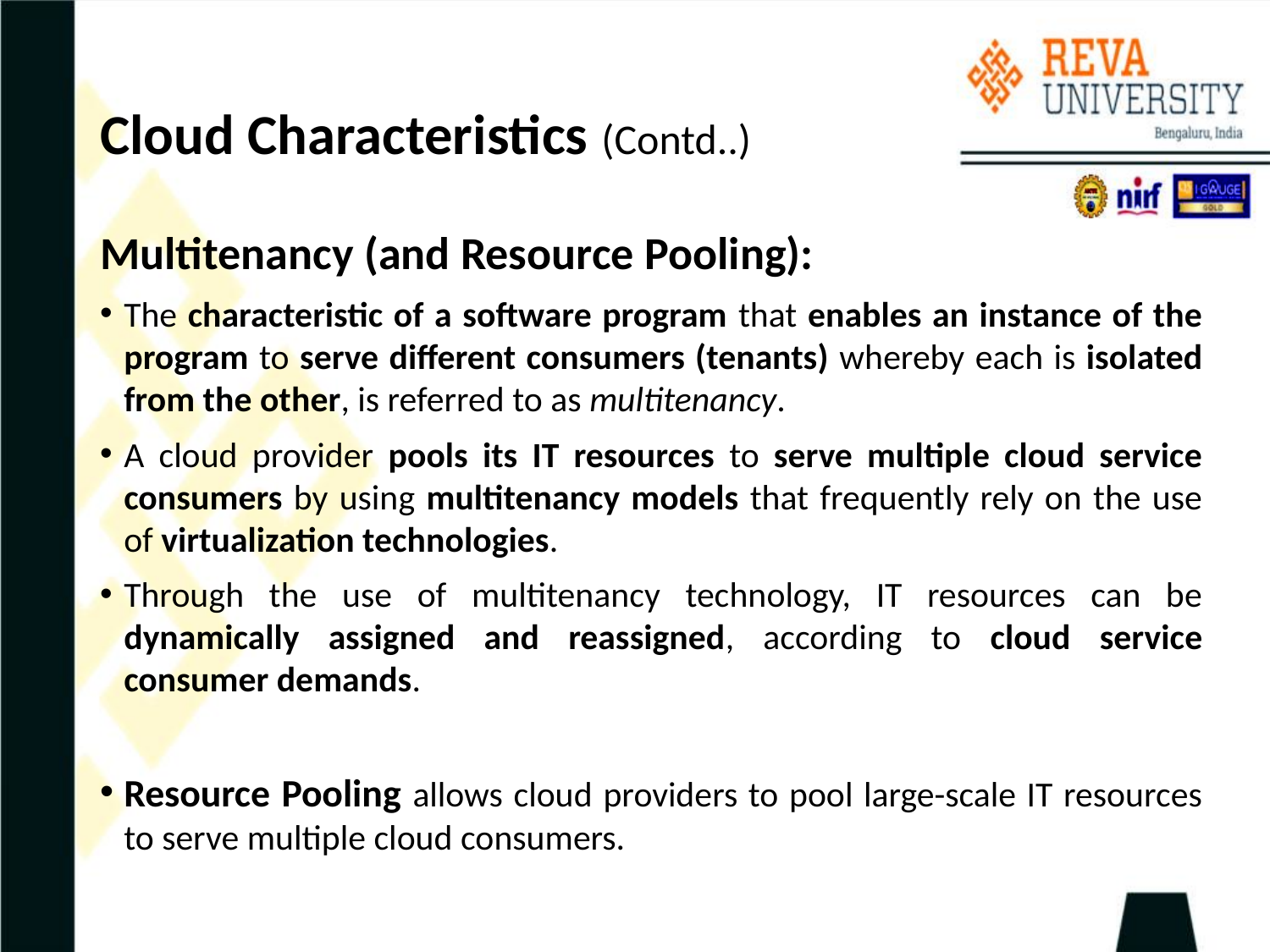

# Cloud Characteristics (Contd..)
Multitenancy (and Resource Pooling):
The characteristic of a software program that enables an instance of the program to serve different consumers (tenants) whereby each is isolated from the other, is referred to as multitenancy.
A cloud provider pools its IT resources to serve multiple cloud service consumers by using multitenancy models that frequently rely on the use of virtualization technologies.
Through the use of multitenancy technology, IT resources can be dynamically assigned and reassigned, according to cloud service consumer demands.

Resource Pooling allows cloud providers to pool large-scale IT resources to serve multiple cloud consumers.